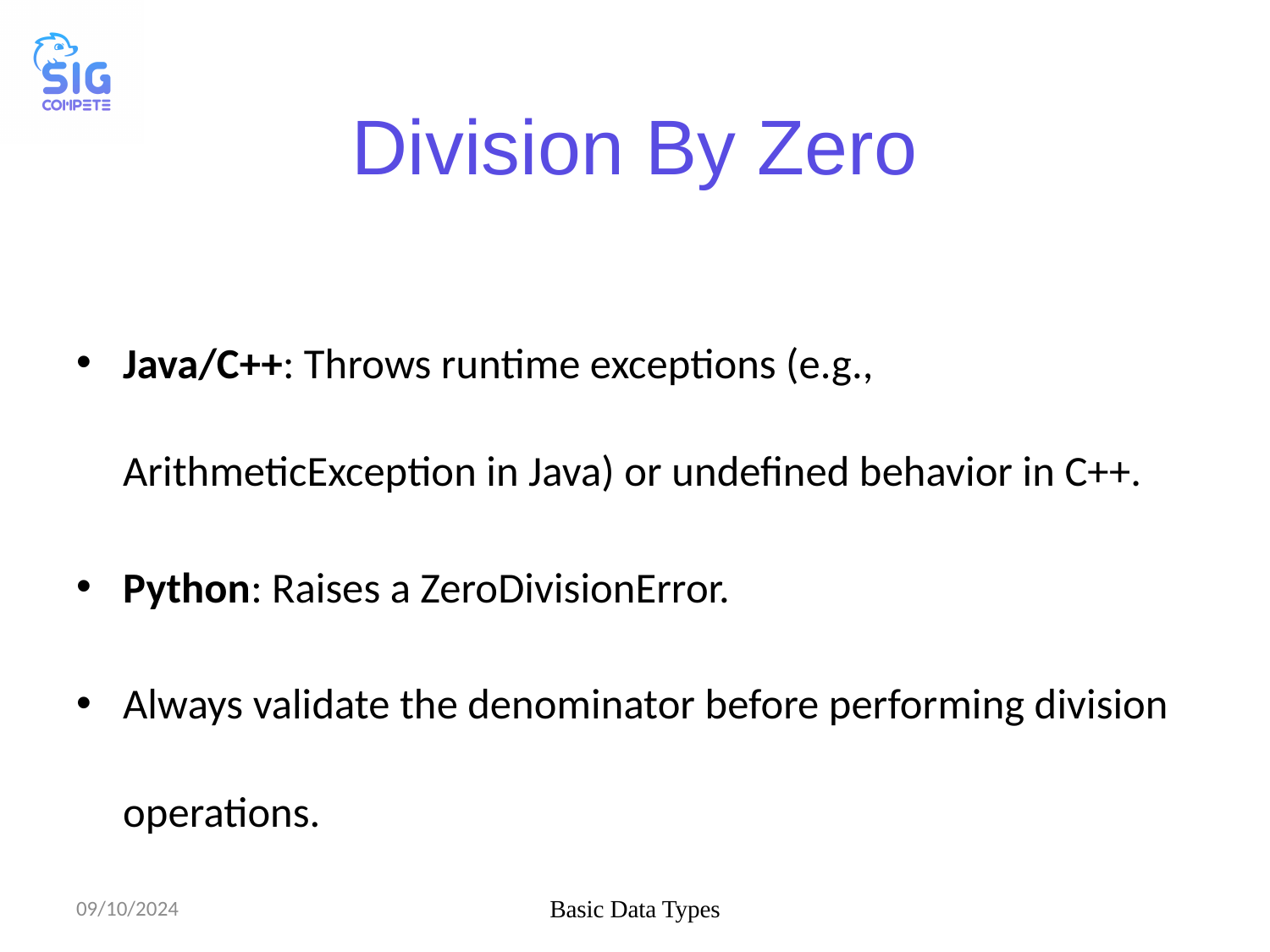

# Division By Zero
Java/C++: Throws runtime exceptions (e.g., ArithmeticException in Java) or undefined behavior in C++.
Python: Raises a ZeroDivisionError.
Always validate the denominator before performing division operations.
09/10/2024
Basic Data Types